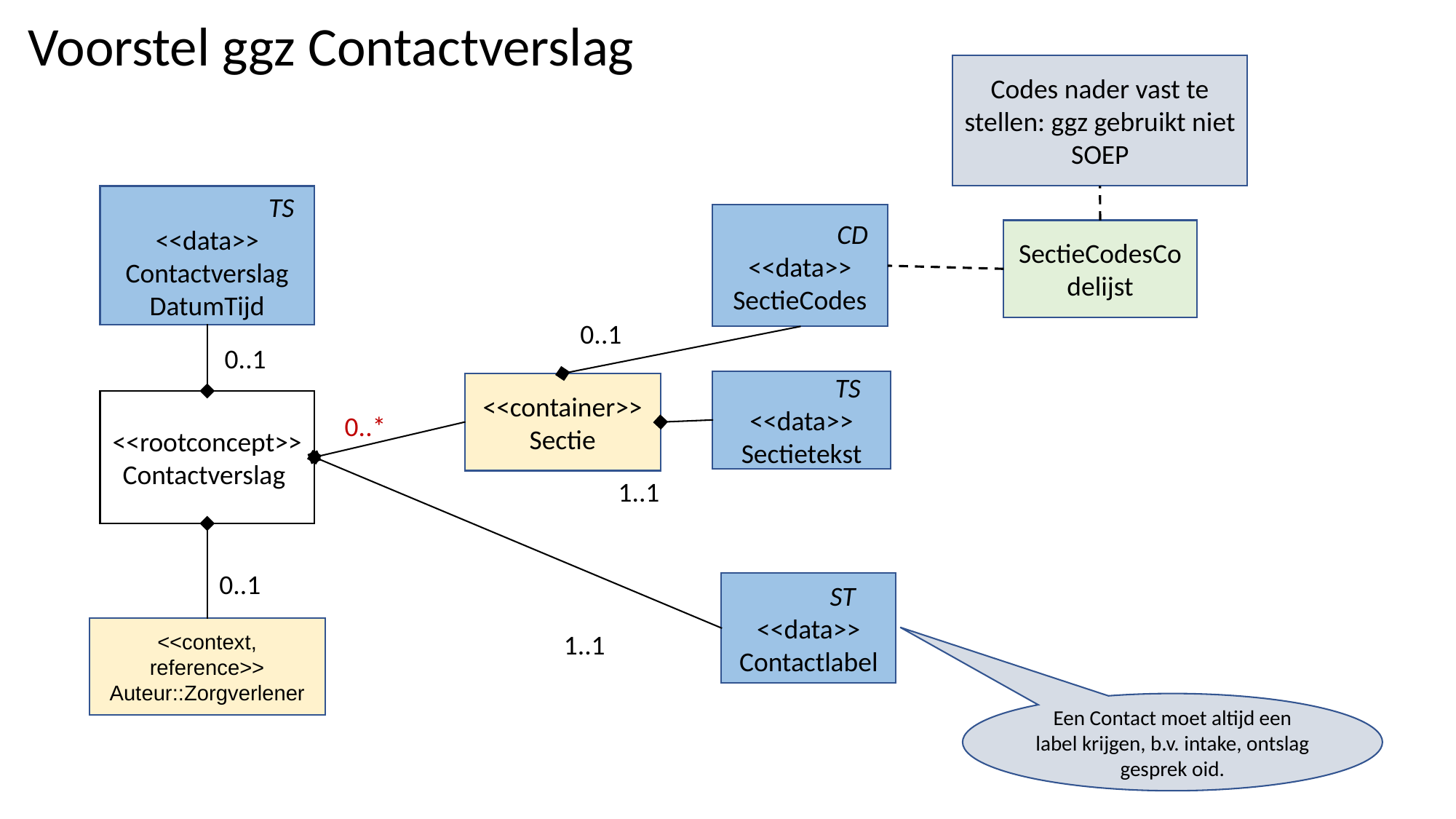

# Voorstel ggz Contactverslag
Codes nader vast te stellen: ggz gebruikt niet SOEP
                        TS
<<data>>
Contactverslag
DatumTijd
                 CD
<<data>>
SectieCodes
SectieCodesCodelijst
0..1
0..1
               TS
<<data>>
Sectietekst
<<container>>
Sectie
<<rootconcept>>Contactverslag
0..*
1..1
0..1
            ST
<<data>>
Contactlabel
<<context, reference>>
Auteur::Zorgverlener
1..1
Een Contact moet altijd een label krijgen, b.v. intake, ontslag gesprek oid.